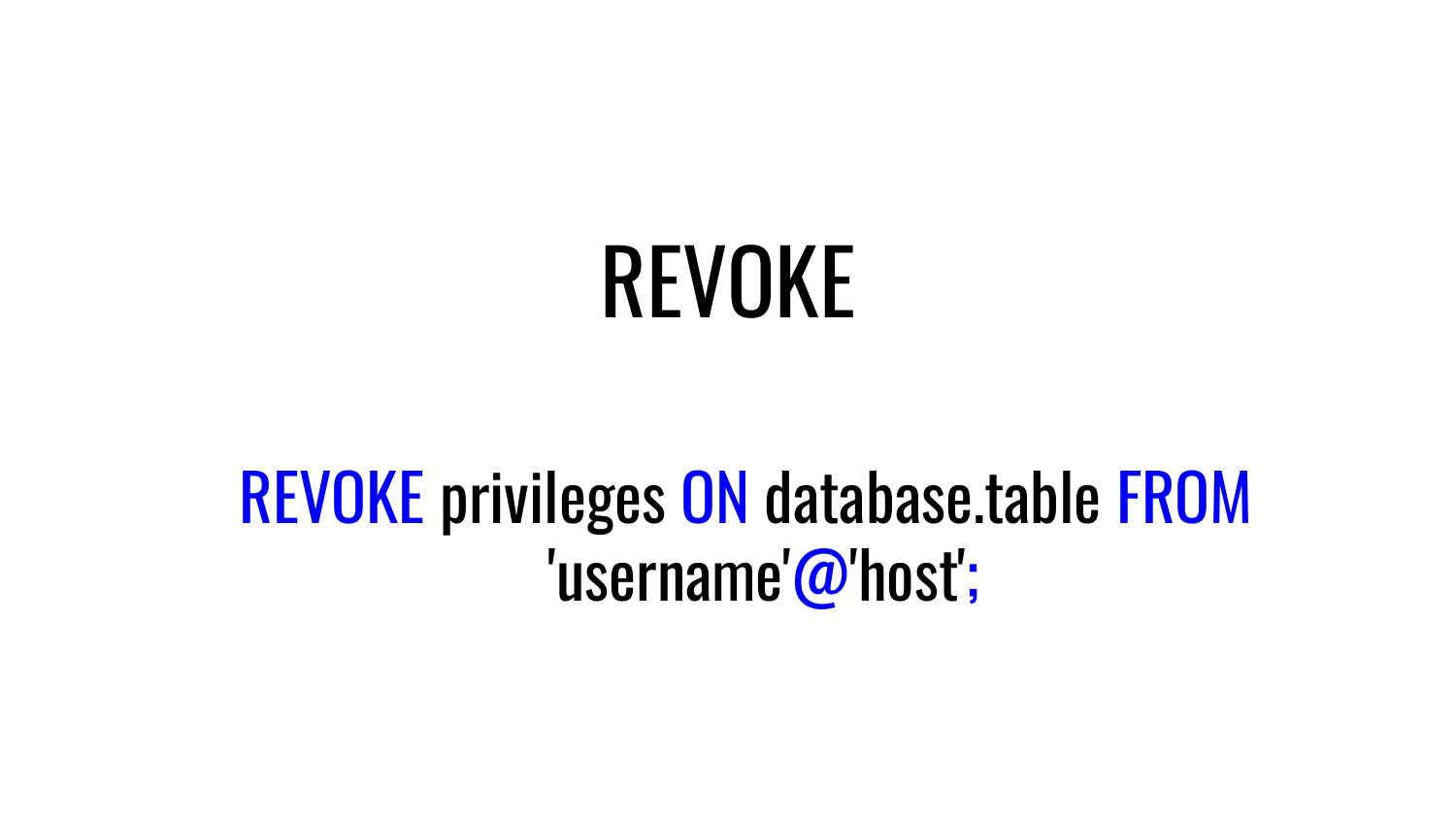

# REVOKE
REVOKE privileges ON database.table FROM 'username'@'host';